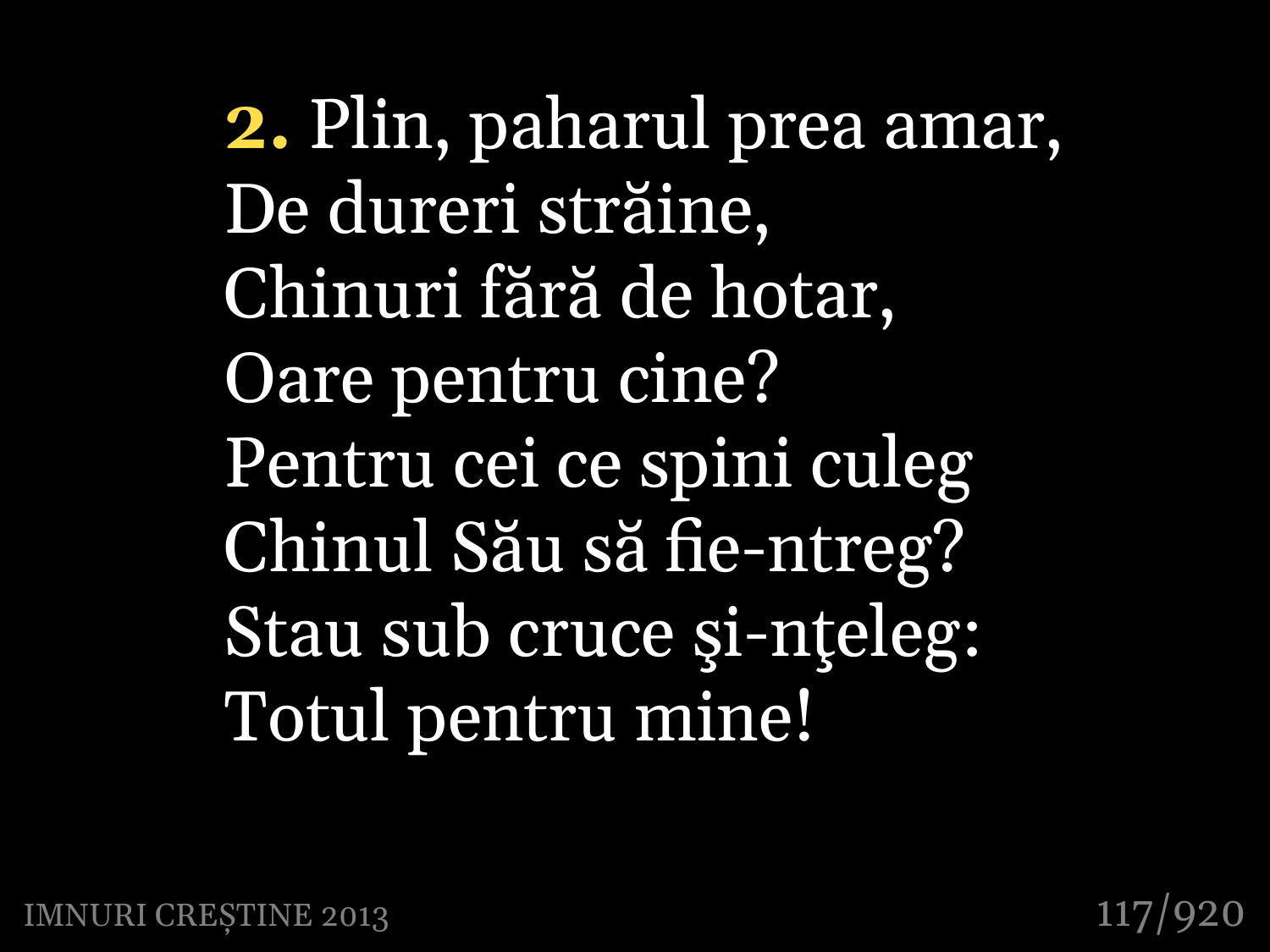

2. Plin, paharul prea amar,
De dureri străine,
Chinuri fără de hotar,
Oare pentru cine?
Pentru cei ce spini culeg
Chinul Său să fie-ntreg?
Stau sub cruce şi-nţeleg:
Totul pentru mine!
117/920
IMNURI CREȘTINE 2013